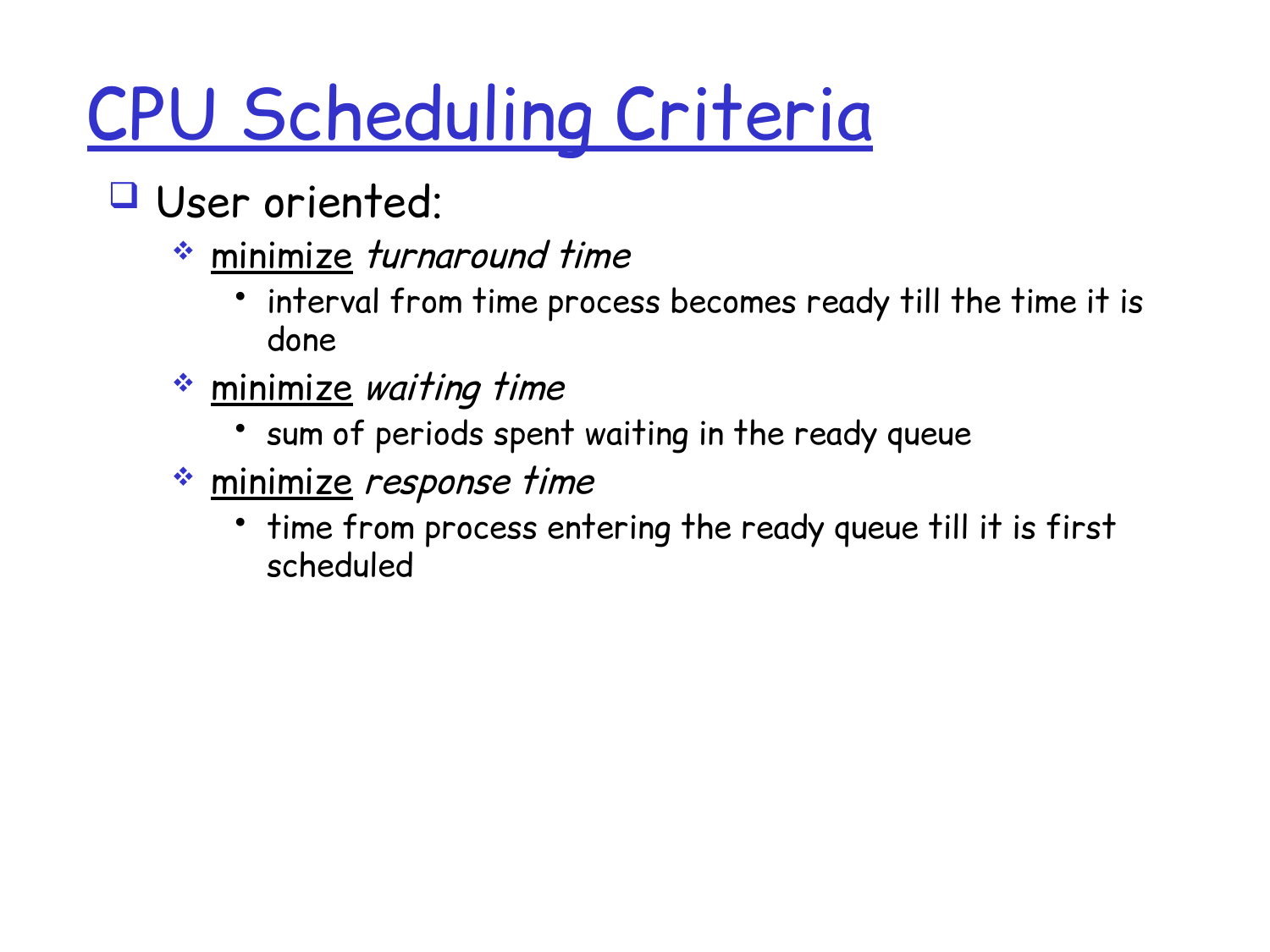

CPU Scheduling Criteria
User oriented:
minimize turnaround time
interval from time process becomes ready till the time it is done
minimize waiting time
sum of periods spent waiting in the ready queue
minimize response time
time from process entering the ready queue till it is first scheduled